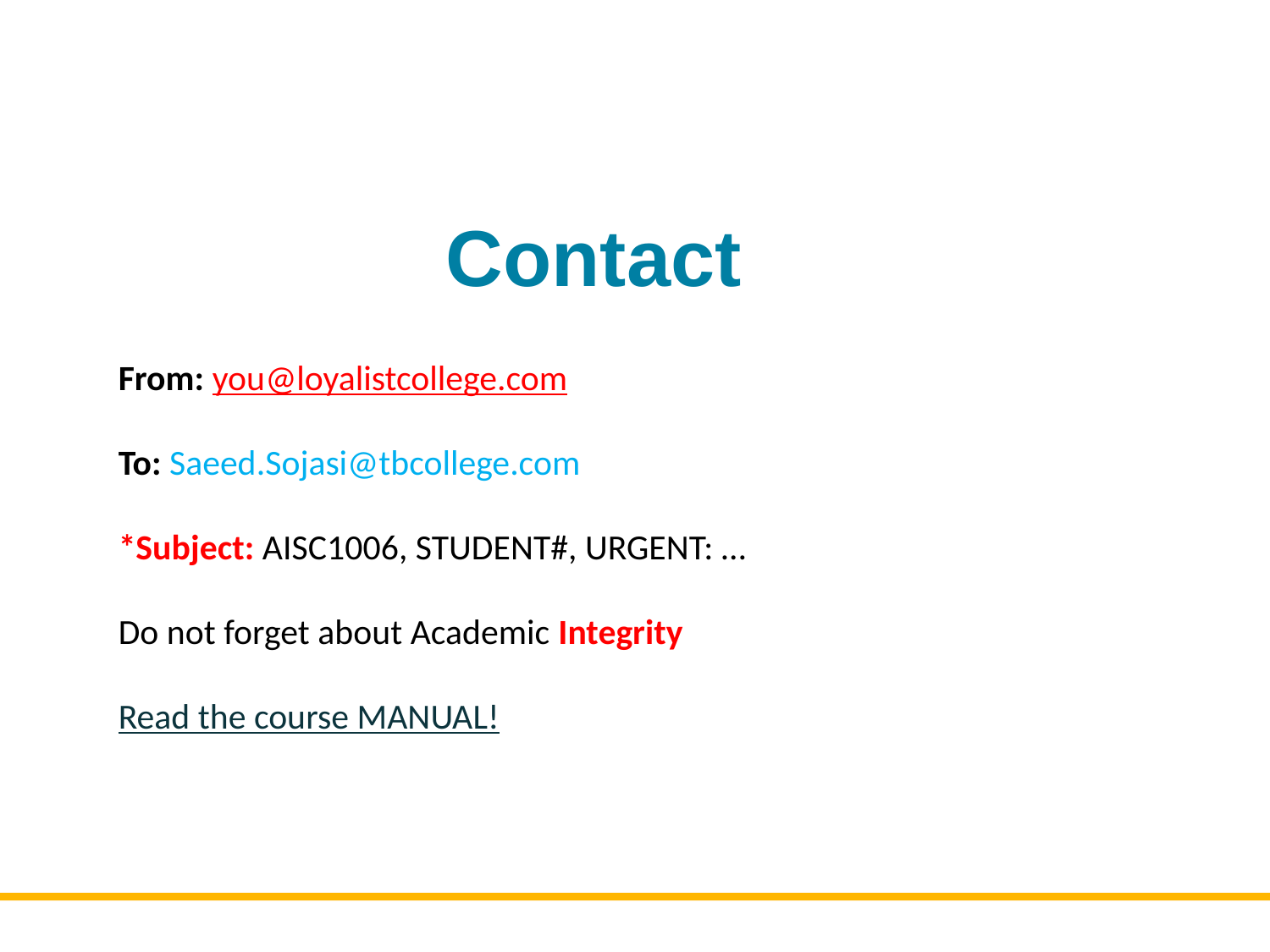

# Contact
From: you@loyalistcollege.com

To: Saeed.Sojasi@tbcollege.com

*Subject: AISC1006, STUDENT#, URGENT: …

Do not forget about Academic Integrity

Read the course MANUAL!